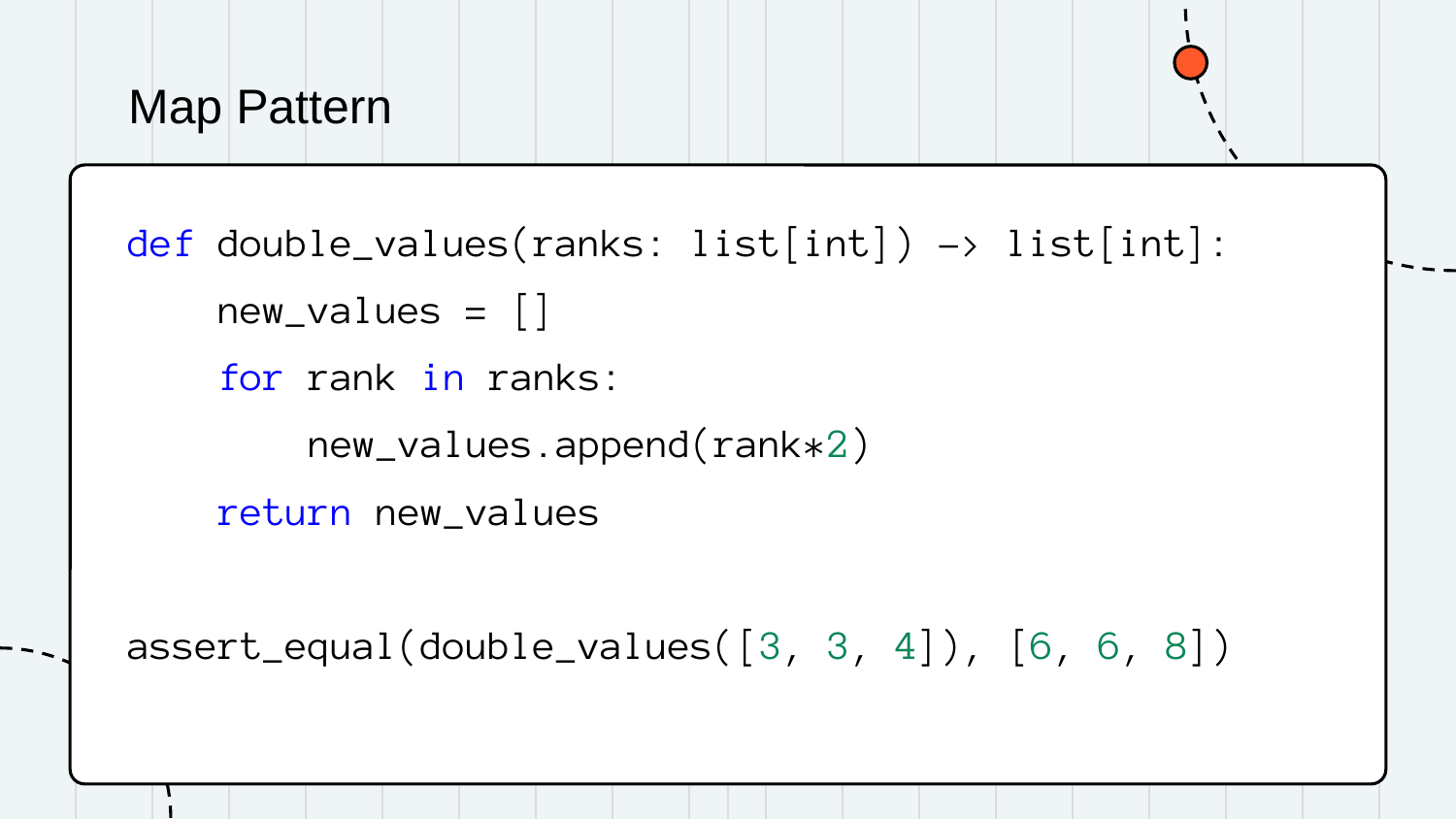

# Map Pattern
def double_values(ranks: list[int]) -> list[int]:
    new_values = []
    for rank in ranks:
        new_values.append(rank*2)
    return new_values

assert_equal(double_values([3, 3, 4]), [6, 6, 8])